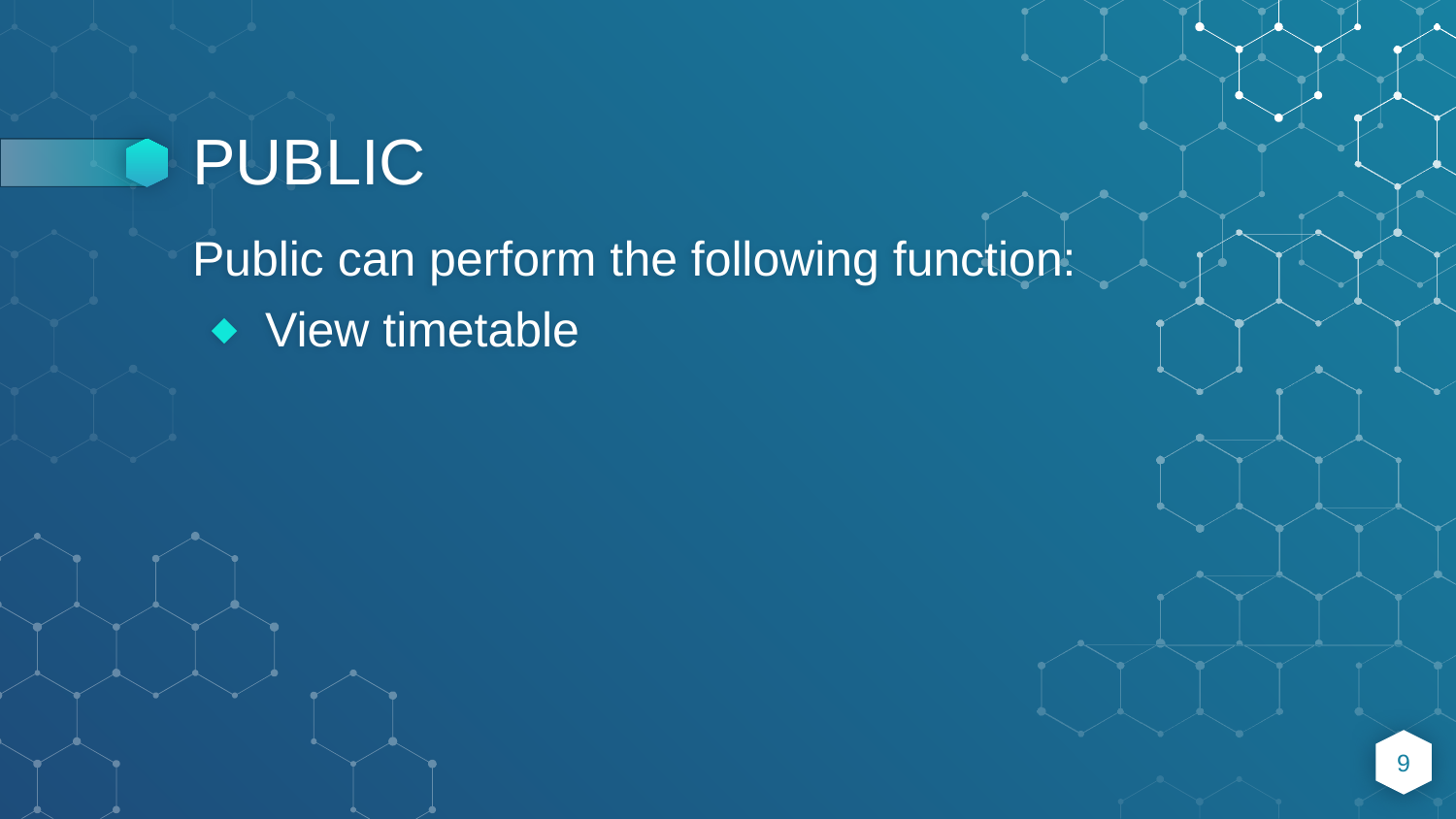

# PUBLIC
Public can perform the following function:
View timetable
9